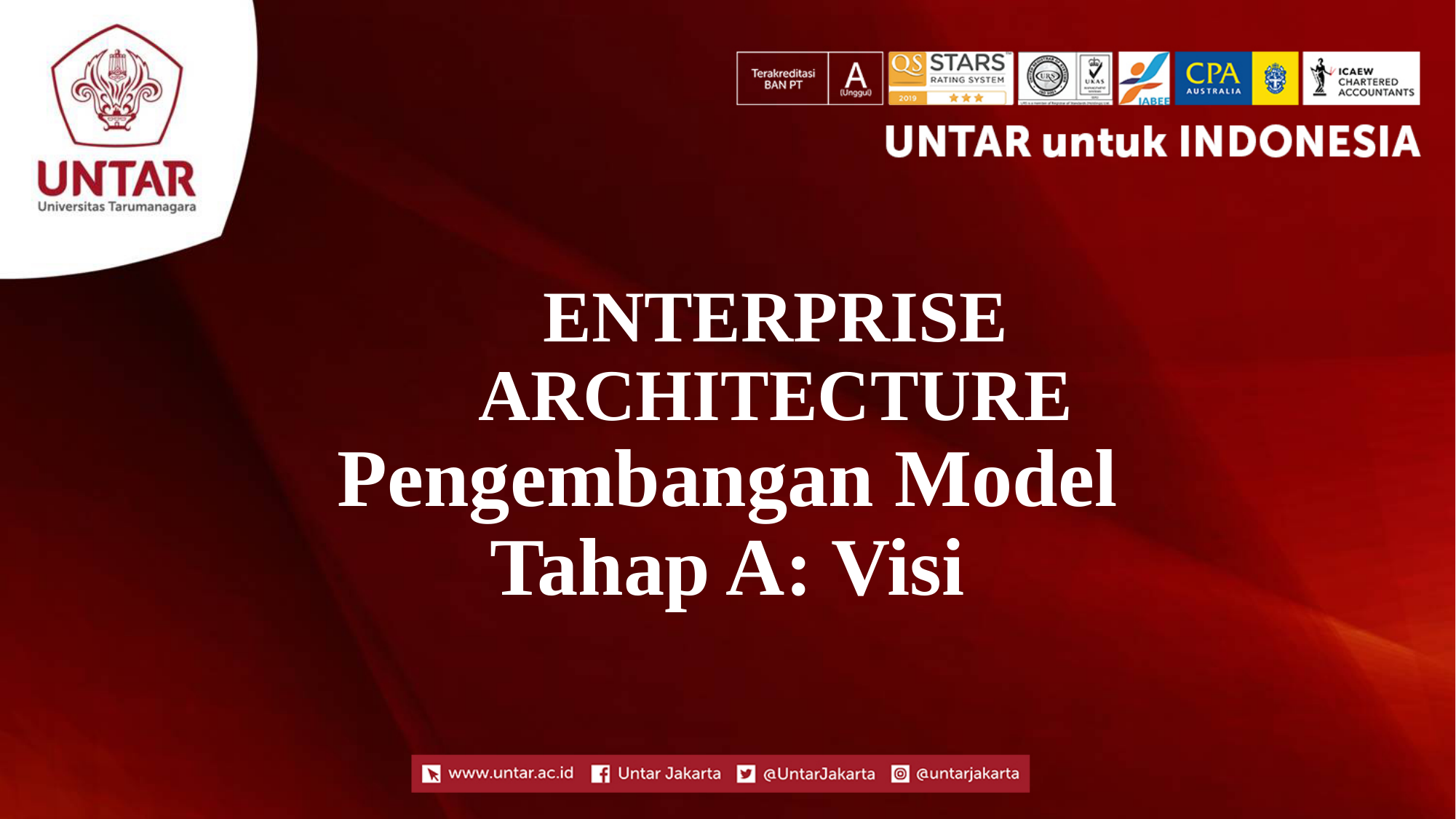

# ENTERPRISE ARCHITECTURE
Pengembangan Model
Tahap A: Visi